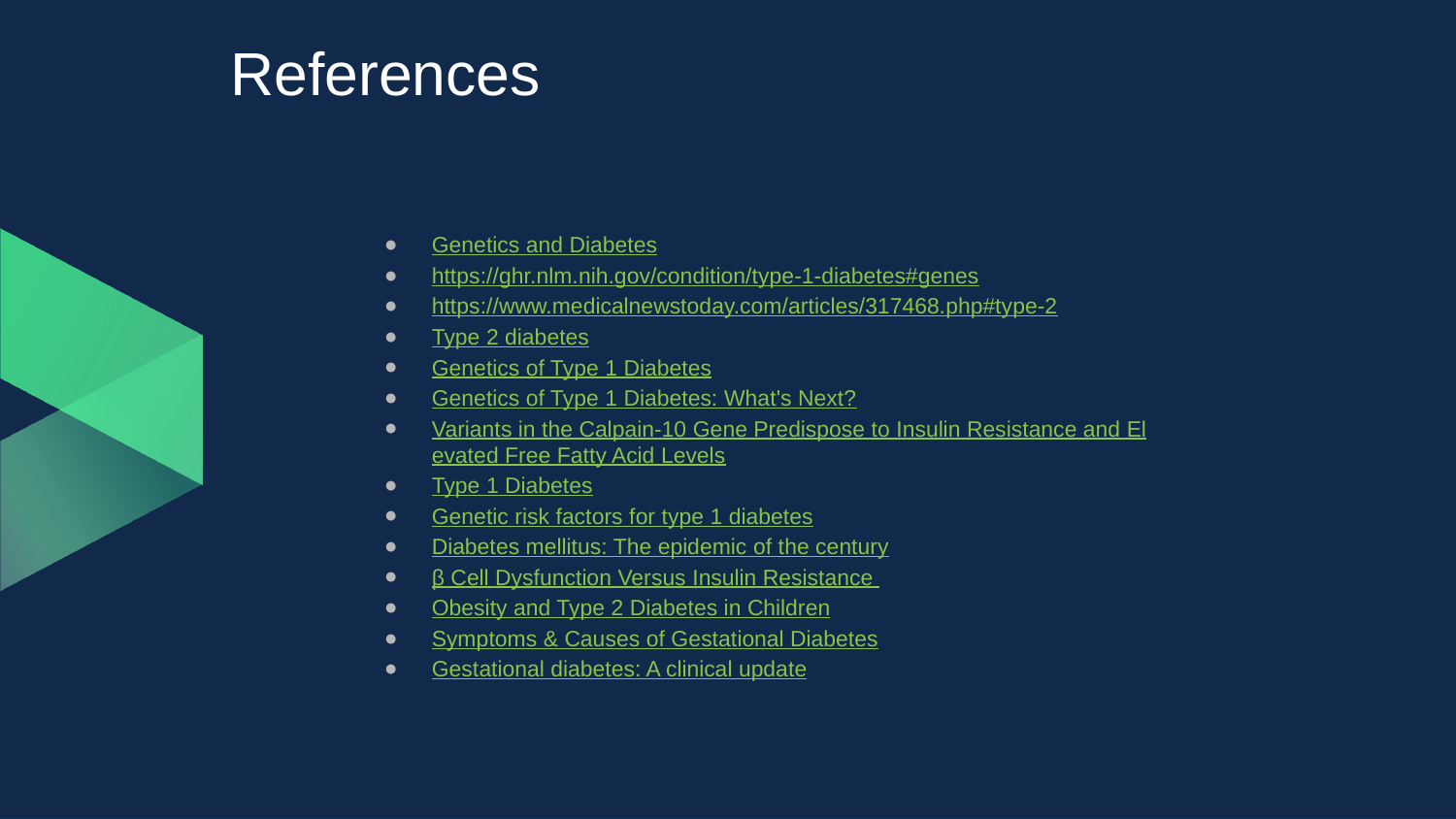

# References
Genetics and Diabetes
https://ghr.nlm.nih.gov/condition/type-1-diabetes#genes
https://www.medicalnewstoday.com/articles/317468.php#type-2
Type 2 diabetes
Genetics of Type 1 Diabetes
Genetics of Type 1 Diabetes: What's Next?
Variants in the Calpain-10 Gene Predispose to Insulin Resistance and Elevated Free Fatty Acid Levels
Type 1 Diabetes
Genetic risk factors for type 1 diabetes
Diabetes mellitus: The epidemic of the century
β Cell Dysfunction Versus Insulin Resistance
Obesity and Type 2 Diabetes in Children
Symptoms & Causes of Gestational Diabetes
Gestational diabetes: A clinical update